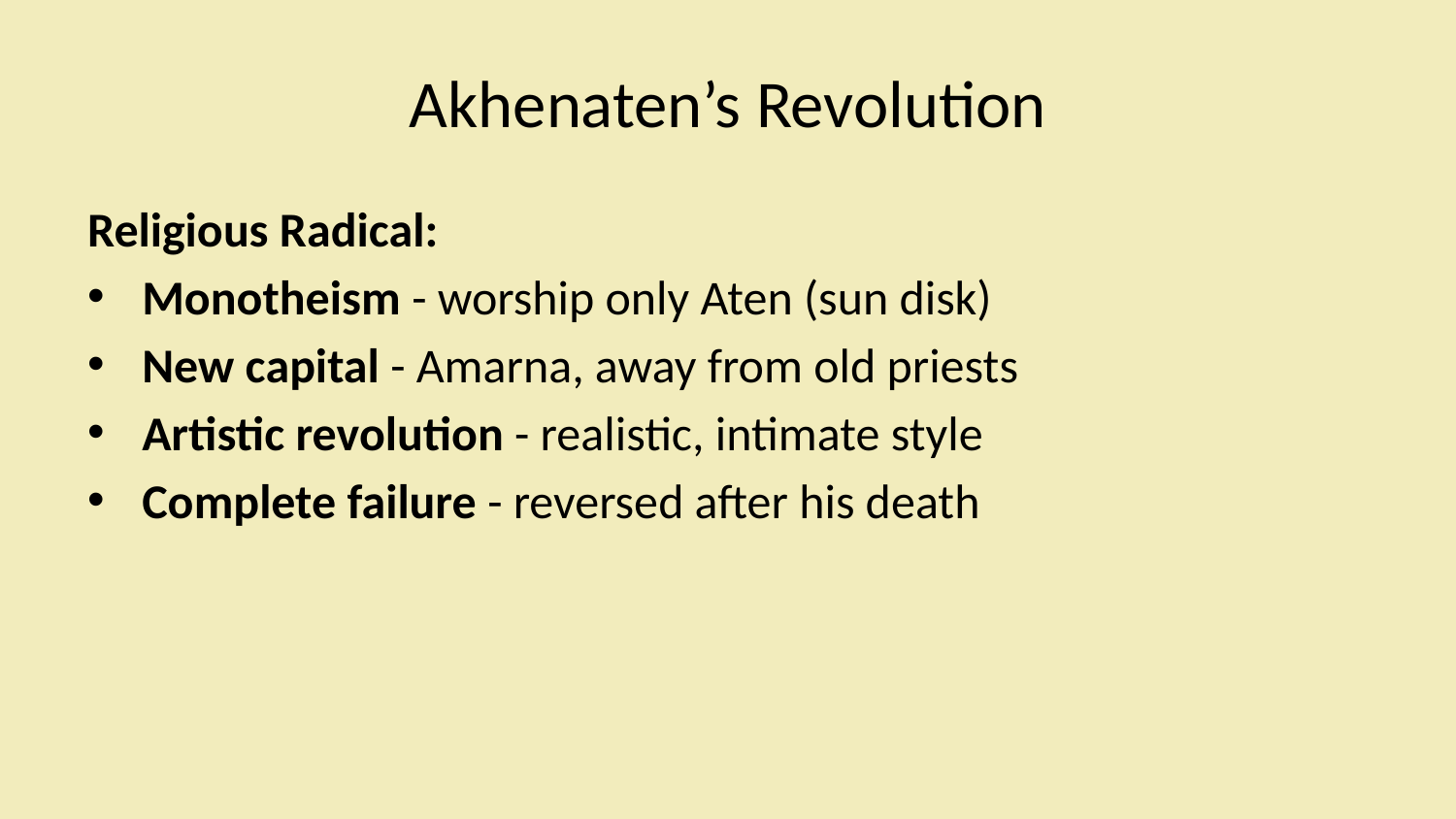

# Akhenaten’s Revolution
Religious Radical:
Monotheism - worship only Aten (sun disk)
New capital - Amarna, away from old priests
Artistic revolution - realistic, intimate style
Complete failure - reversed after his death